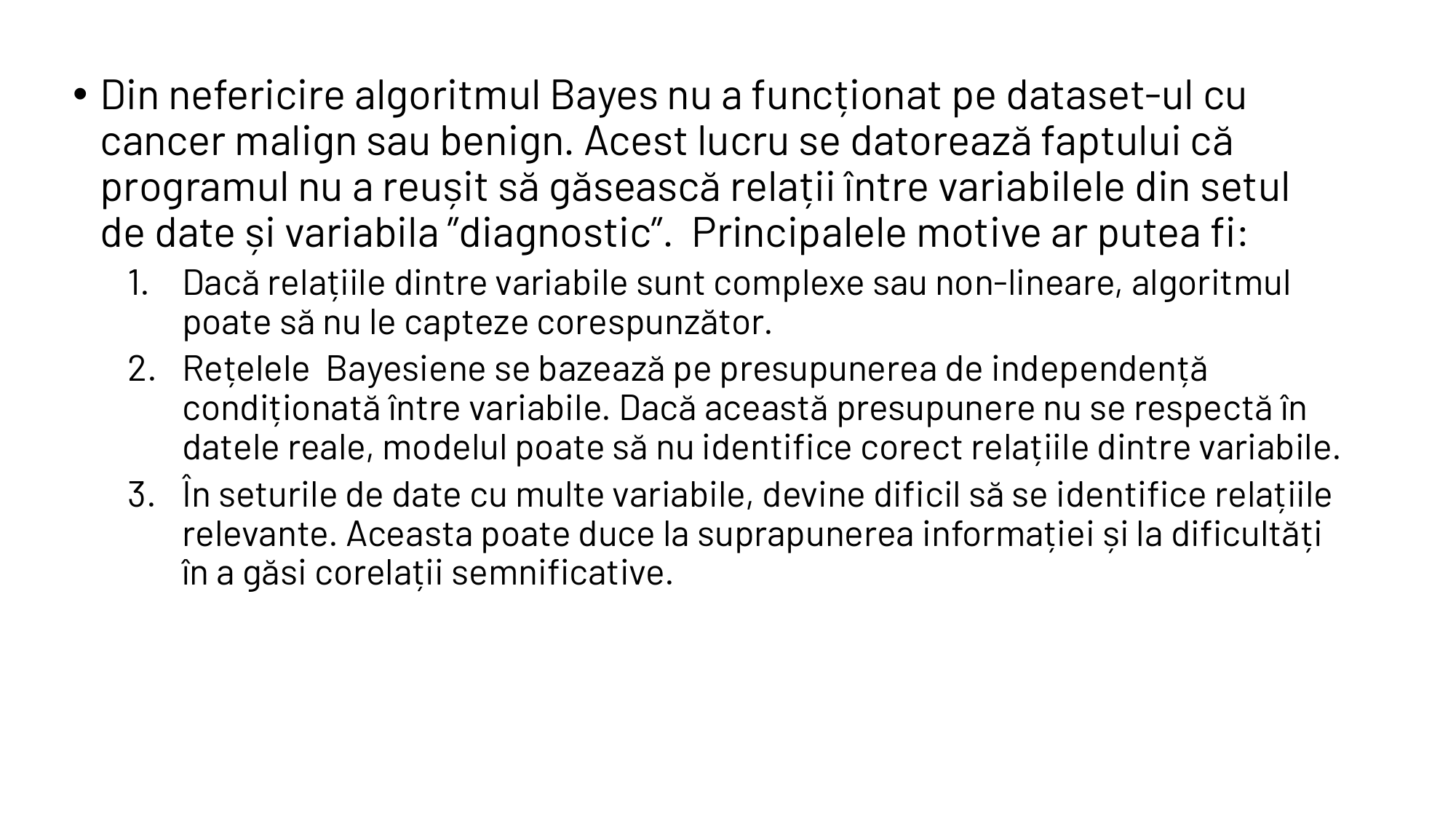

Din nefericire algoritmul Bayes nu a funcționat pe dataset-ul cu cancer malign sau benign. Acest lucru se datorează faptului că programul nu a reușit să găsească relații între variabilele din setul de date și variabila ”diagnostic”.  Principalele motive ar putea fi:
Dacă relațiile dintre variabile sunt complexe sau non-lineare, algoritmul poate să nu le capteze corespunzător.
Rețelele  Bayesiene se bazează pe presupunerea de independență condiționată între variabile. Dacă această presupunere nu se respectă în datele reale, modelul poate să nu identifice corect relațiile dintre variabile.
În seturile de date cu multe variabile, devine dificil să se identifice relațiile relevante. Aceasta poate duce la suprapunerea informației și la dificultăți în a găsi corelații semnificative.